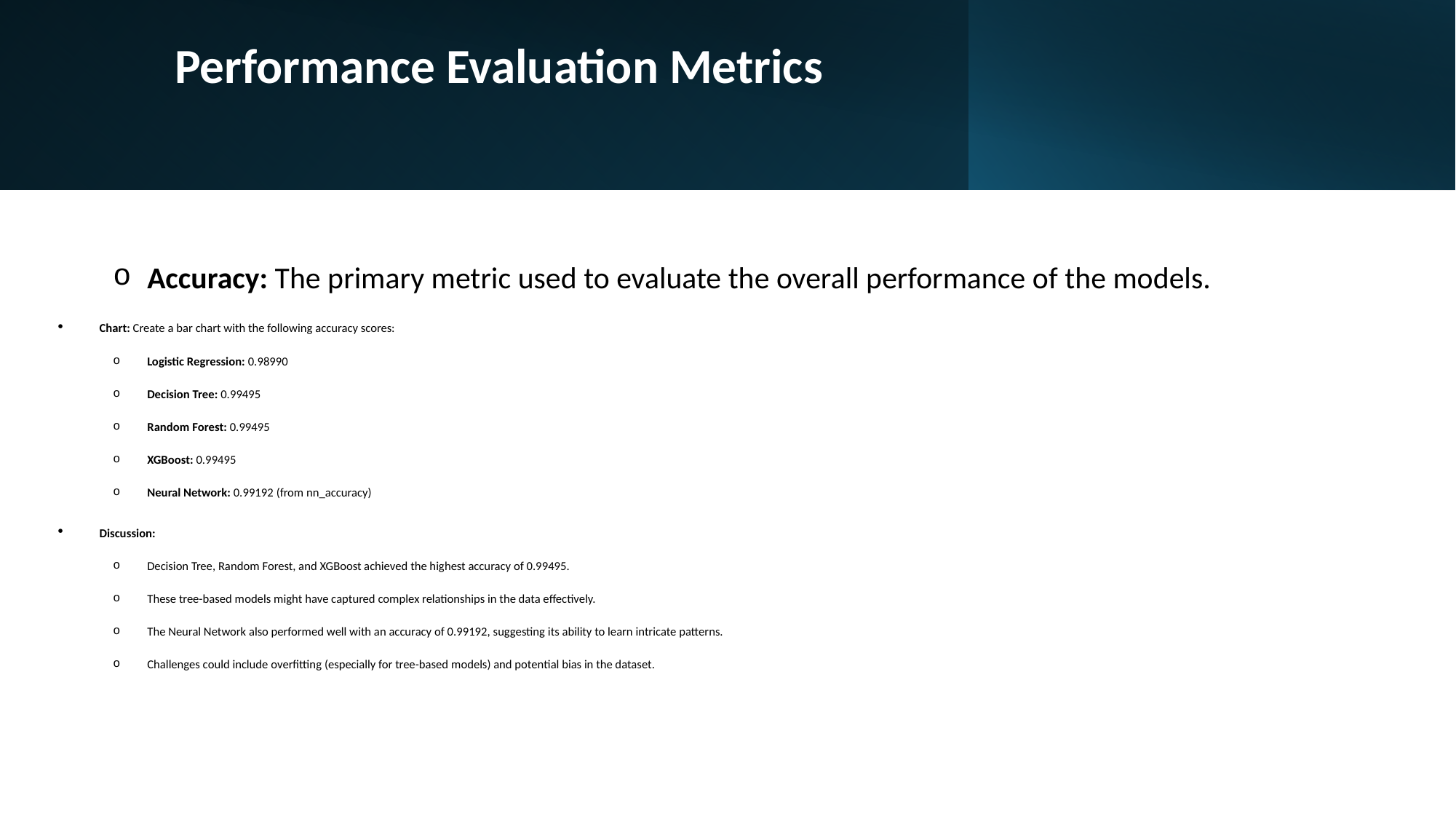

# Performance Evaluation Metrics

Accuracy: The primary metric used to evaluate the overall performance of the models.
Chart: Create a bar chart with the following accuracy scores:
Logistic Regression: 0.98990
Decision Tree: 0.99495
Random Forest: 0.99495
XGBoost: 0.99495
Neural Network: 0.99192 (from nn_accuracy)
Discussion:
Decision Tree, Random Forest, and XGBoost achieved the highest accuracy of 0.99495.
These tree-based models might have captured complex relationships in the data effectively.
The Neural Network also performed well with an accuracy of 0.99192, suggesting its ability to learn intricate patterns.
Challenges could include overfitting (especially for tree-based models) and potential bias in the dataset.